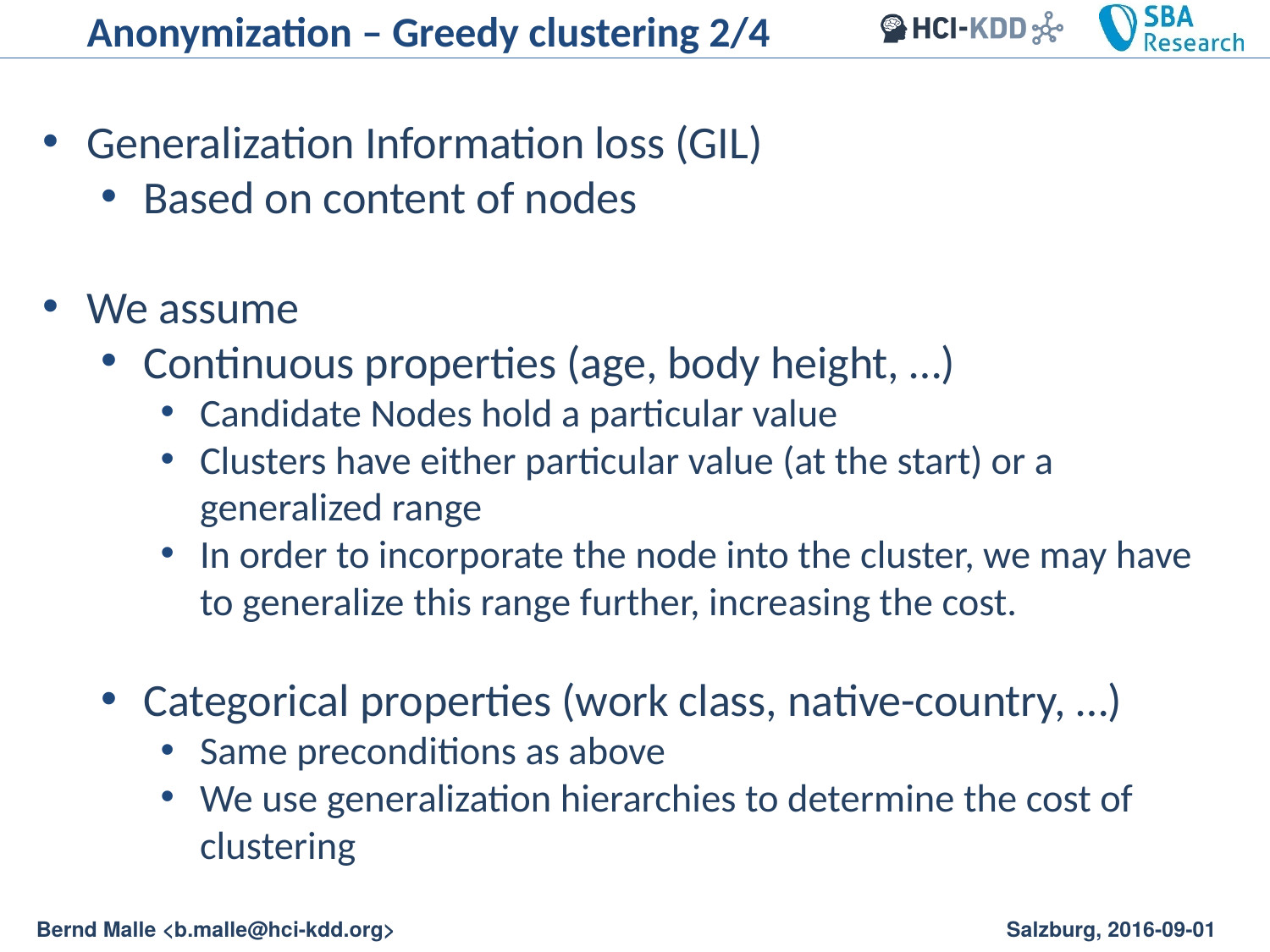

Anonymization – Greedy clustering 2/4

Generalization Information loss (GIL)
Based on content of nodes

We assume
Continuous properties (age, body height, …)
Candidate Nodes hold a particular value
Clusters have either particular value (at the start) or a generalized range
In order to incorporate the node into the cluster, we may have to generalize this range further, increasing the cost.

Categorical properties (work class, native-country, …)
Same preconditions as above
We use generalization hierarchies to determine the cost of clustering